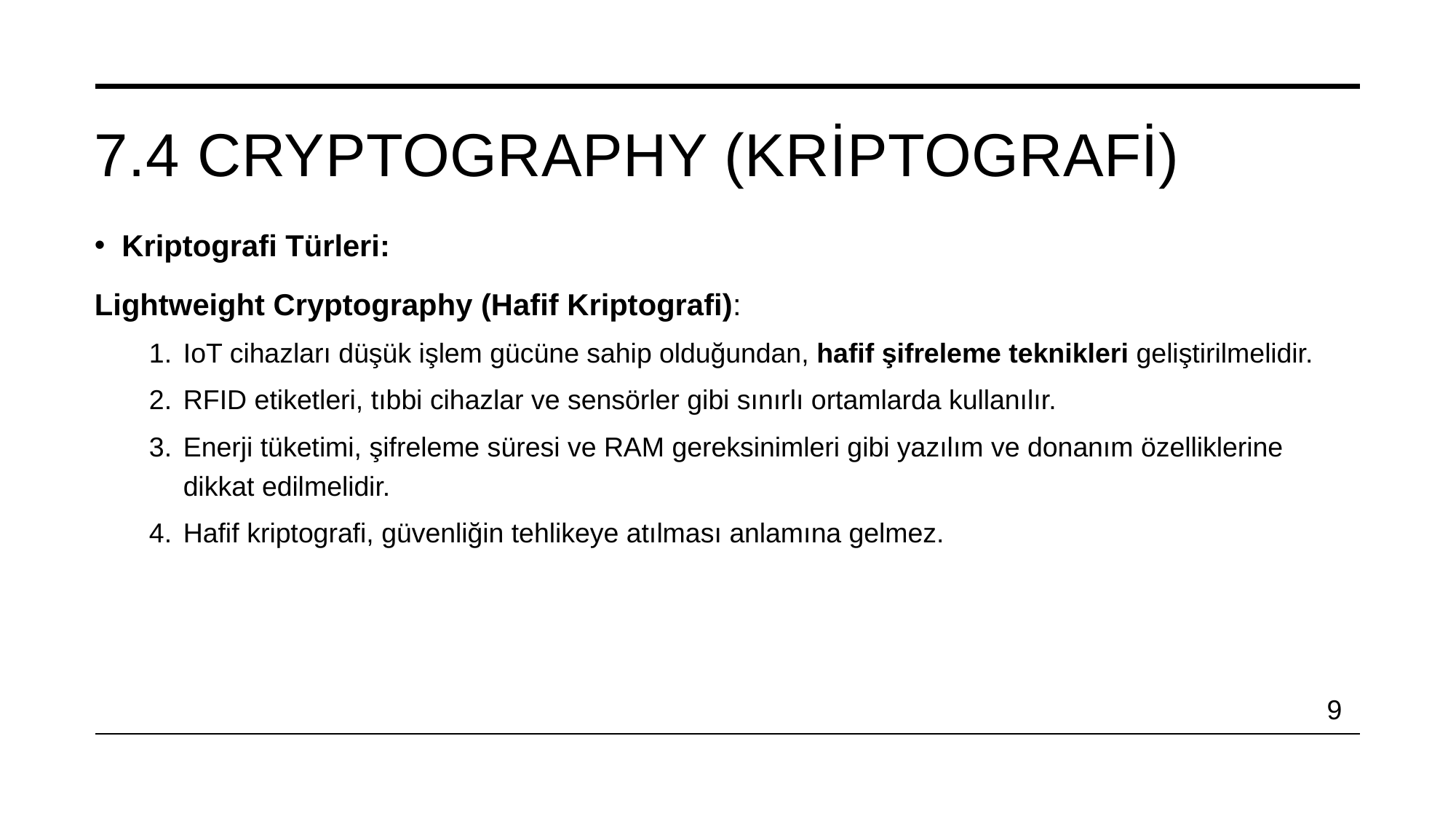

# 7.4 Cryptography (Kriptografi)
Kriptografi Türleri:
Lightweight Cryptography (Hafif Kriptografi):
IoT cihazları düşük işlem gücüne sahip olduğundan, hafif şifreleme teknikleri geliştirilmelidir.
RFID etiketleri, tıbbi cihazlar ve sensörler gibi sınırlı ortamlarda kullanılır.
Enerji tüketimi, şifreleme süresi ve RAM gereksinimleri gibi yazılım ve donanım özelliklerine dikkat edilmelidir.
Hafif kriptografi, güvenliğin tehlikeye atılması anlamına gelmez.

9